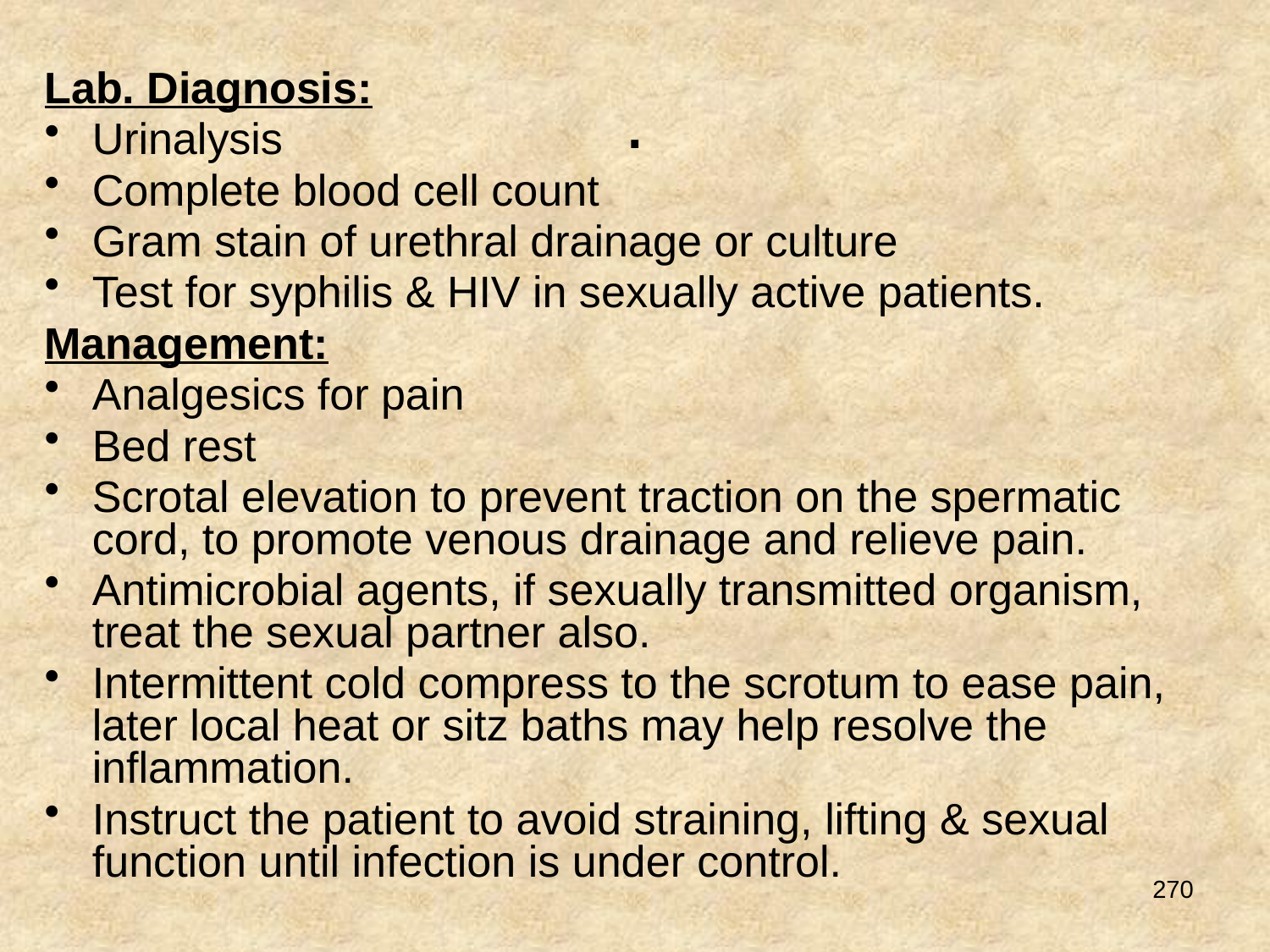

# .
Lab. Diagnosis:
Urinalysis
Complete blood cell count
Gram stain of urethral drainage or culture
Test for syphilis & HIV in sexually active patients.
Management:
Analgesics for pain
Bed rest
Scrotal elevation to prevent traction on the spermatic cord, to promote venous drainage and relieve pain.
Antimicrobial agents, if sexually transmitted organism, treat the sexual partner also.
Intermittent cold compress to the scrotum to ease pain, later local heat or sitz baths may help resolve the inflammation.
Instruct the patient to avoid straining, lifting & sexual function until infection is under control.

270